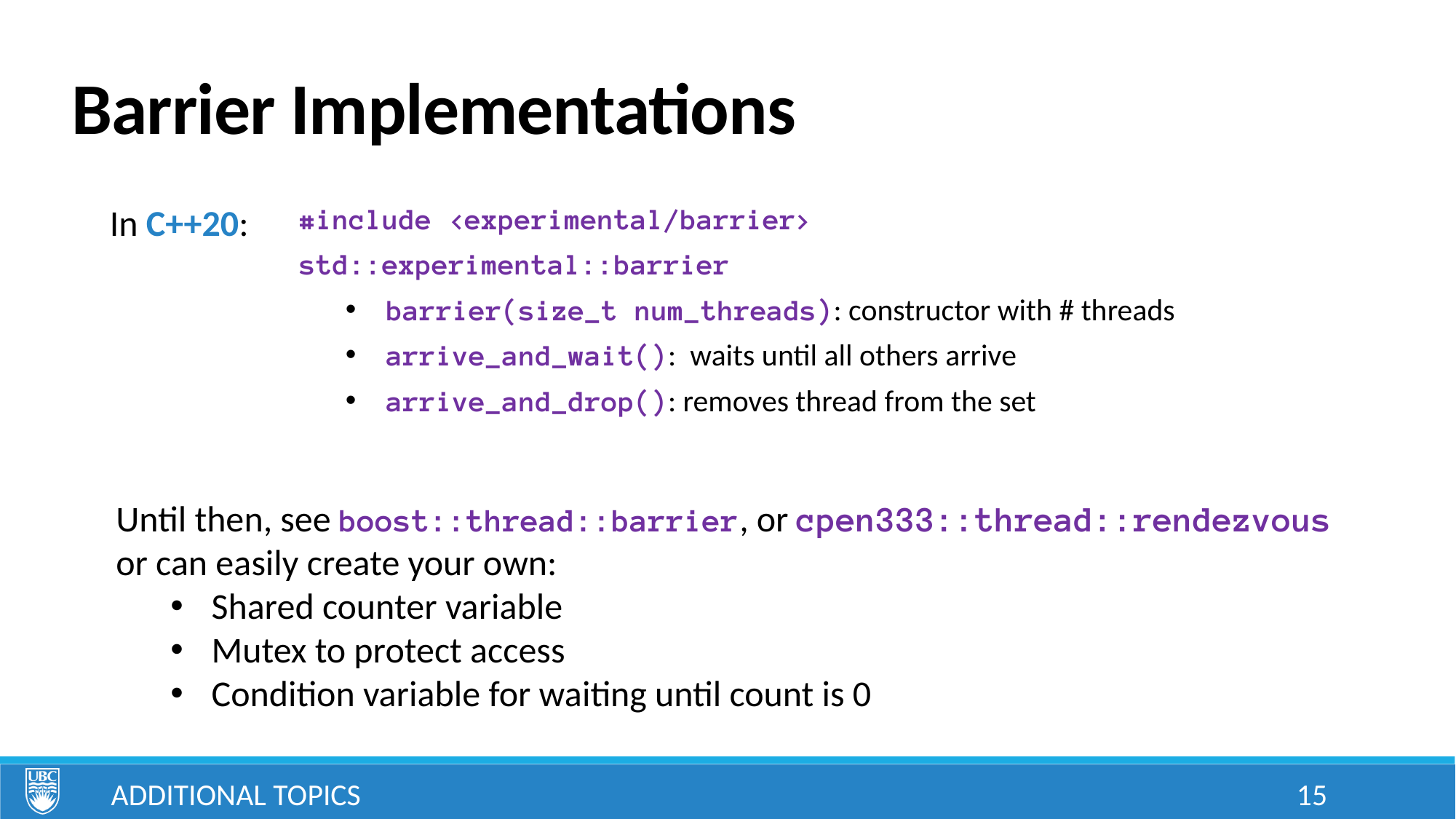

# Barrier Implementations
#include <experimental/barrier>
std::experimental::barrier
barrier(size_t num_threads): constructor with # threads
arrive_and_wait():  waits until all others arrive
arrive_and_drop(): removes thread from the set

In C++20:
Until then, see boost::thread::barrier, or cpen333::thread::rendezvous or can easily create your own:
Shared counter variable
Mutex to protect access
Condition variable for waiting until count is 0
Additional Topics
15